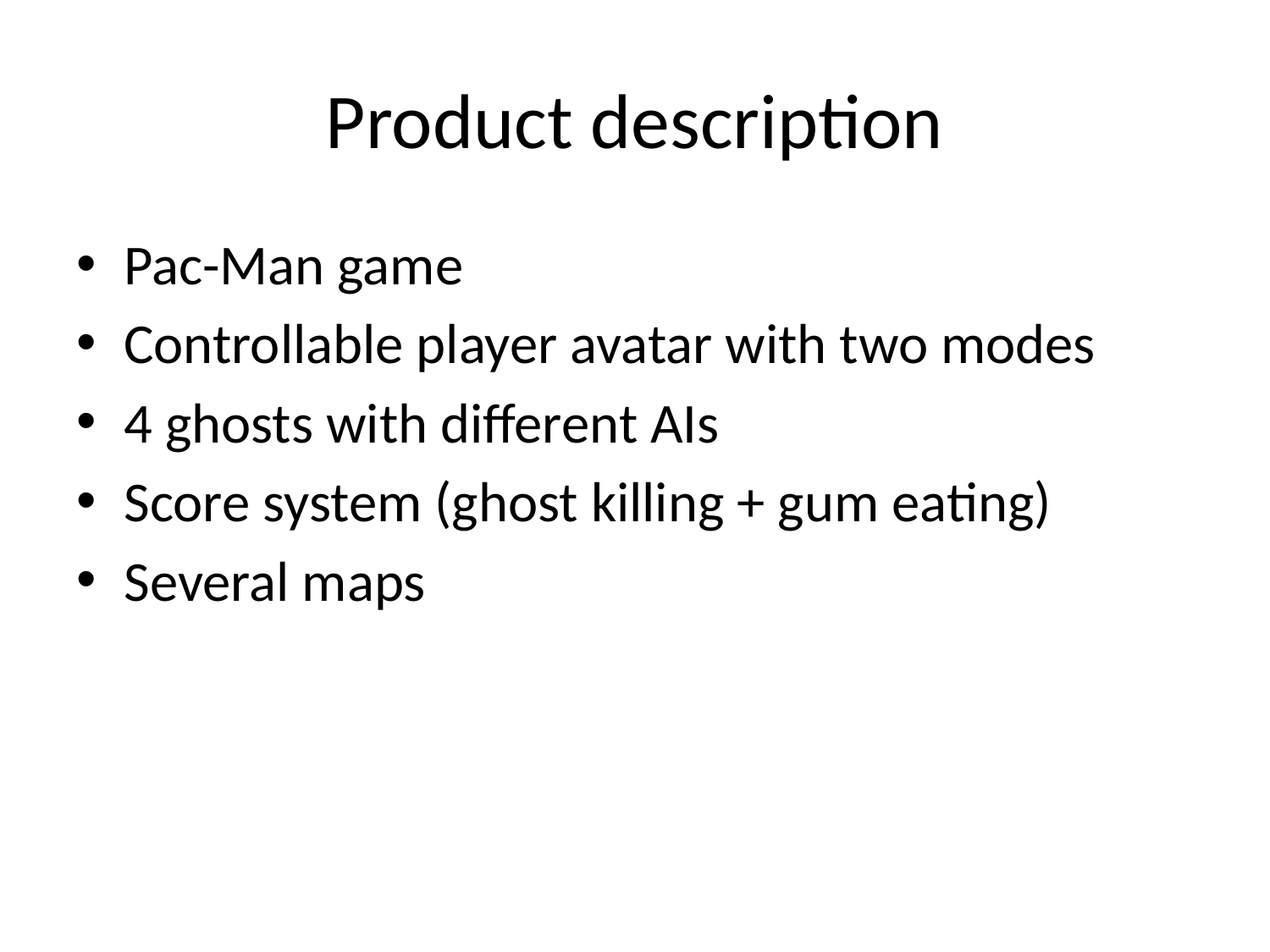

# Product description
Pac-Man game
Controllable player avatar with two modes
4 ghosts with different AIs
Score system (ghost killing + gum eating)
Several maps